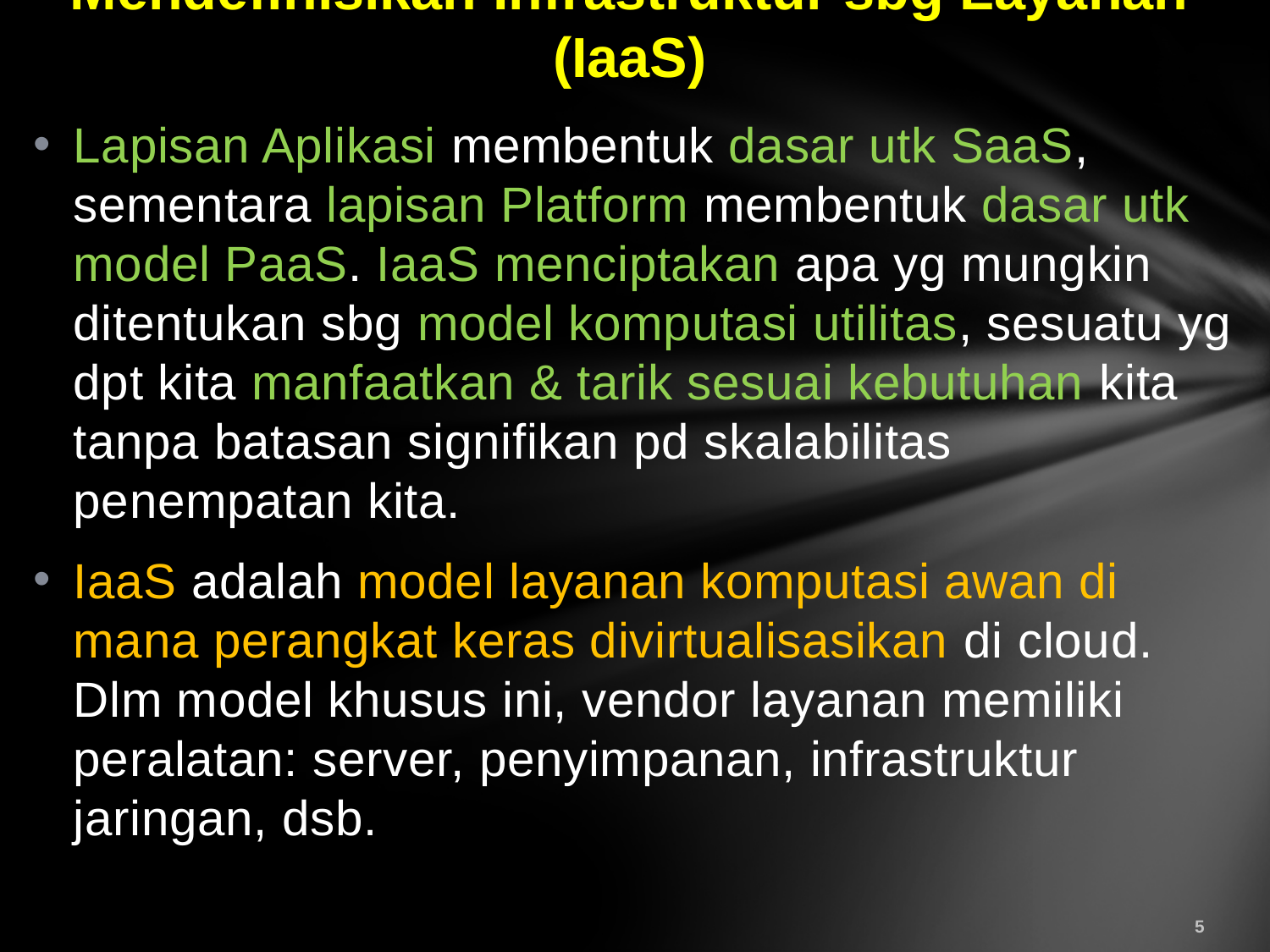

# Mendefinisikan Infrastruktur sbg Layanan (IaaS)
Lapisan Aplikasi membentuk dasar utk SaaS, sementara lapisan Platform membentuk dasar utk model PaaS. IaaS menciptakan apa yg mungkin ditentukan sbg model komputasi utilitas, sesuatu yg dpt kita manfaatkan & tarik sesuai kebutuhan kita tanpa batasan signifikan pd skalabilitas penempatan kita.
IaaS adalah model layanan komputasi awan di mana perangkat keras divirtualisasikan di cloud. Dlm model khusus ini, vendor layanan memiliki peralatan: server, penyimpanan, infrastruktur jaringan, dsb.
5